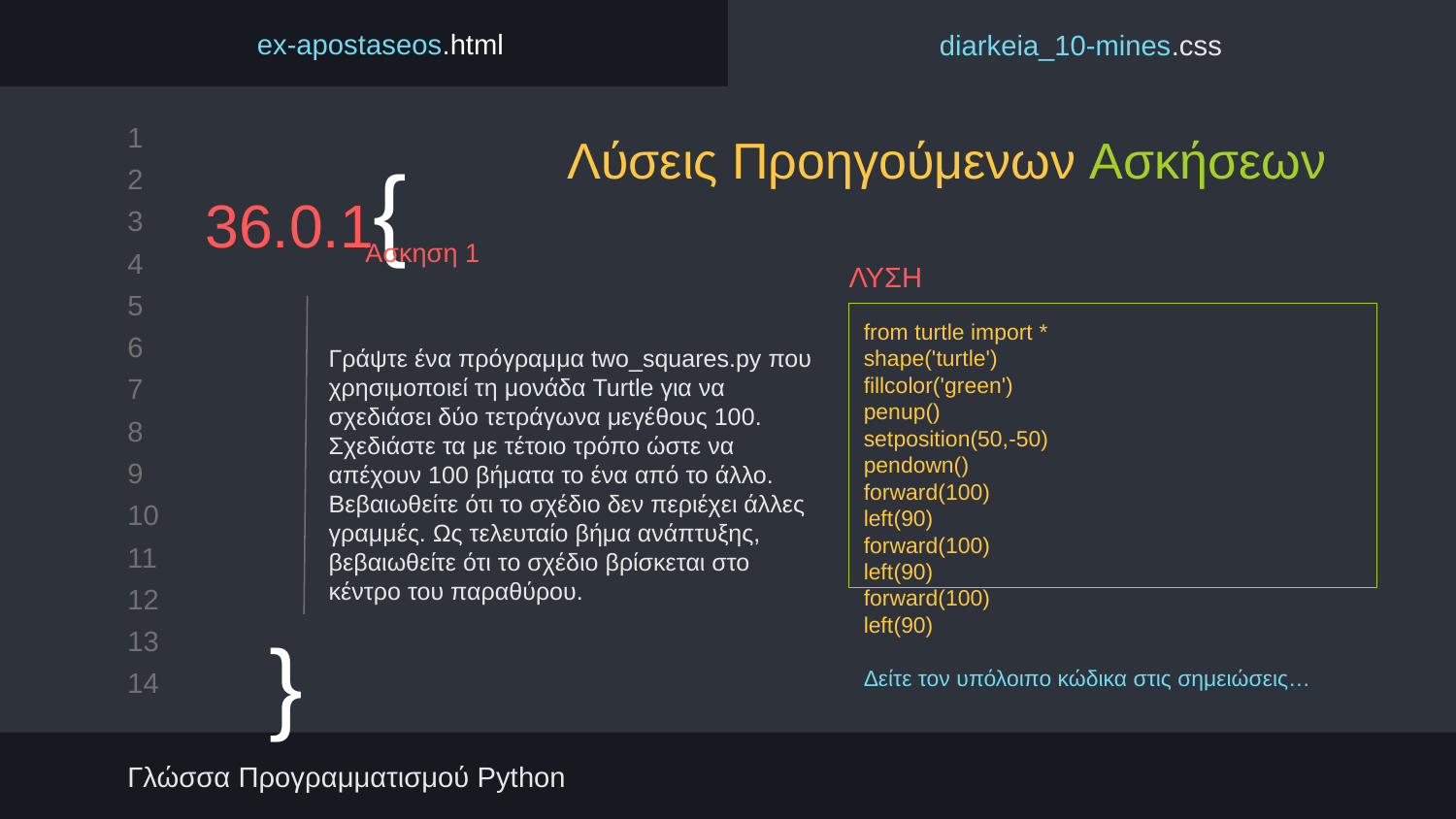

ex-apostaseos.html
diarkeia_10-mines.css
# Λύσεις Προηγούμενων Ασκήσεων
36.0.1{
Άσκηση 1
ΛΥΣΗ
from turtle import *
shape('turtle')
fillcolor('green')
penup()
setposition(50,-50)
pendown()
forward(100)
left(90)
forward(100)
left(90)
forward(100)
left(90)

Δείτε τον υπόλοιπο κώδικα στις σημειώσεις…
Γράψτε ένα πρόγραμμα two_squares.py που χρησιμοποιεί τη μονάδα Turtle για να σχεδιάσει δύο τετράγωνα μεγέθους 100. Σχεδιάστε τα με τέτοιο τρόπο ώστε να απέχουν 100 βήματα το ένα από το άλλο. Βεβαιωθείτε ότι το σχέδιο δεν περιέχει άλλες γραμμές. Ως τελευταίο βήμα ανάπτυξης, βεβαιωθείτε ότι το σχέδιο βρίσκεται στο κέντρο του παραθύρου.
}
Γλώσσα Προγραμματισμού Python